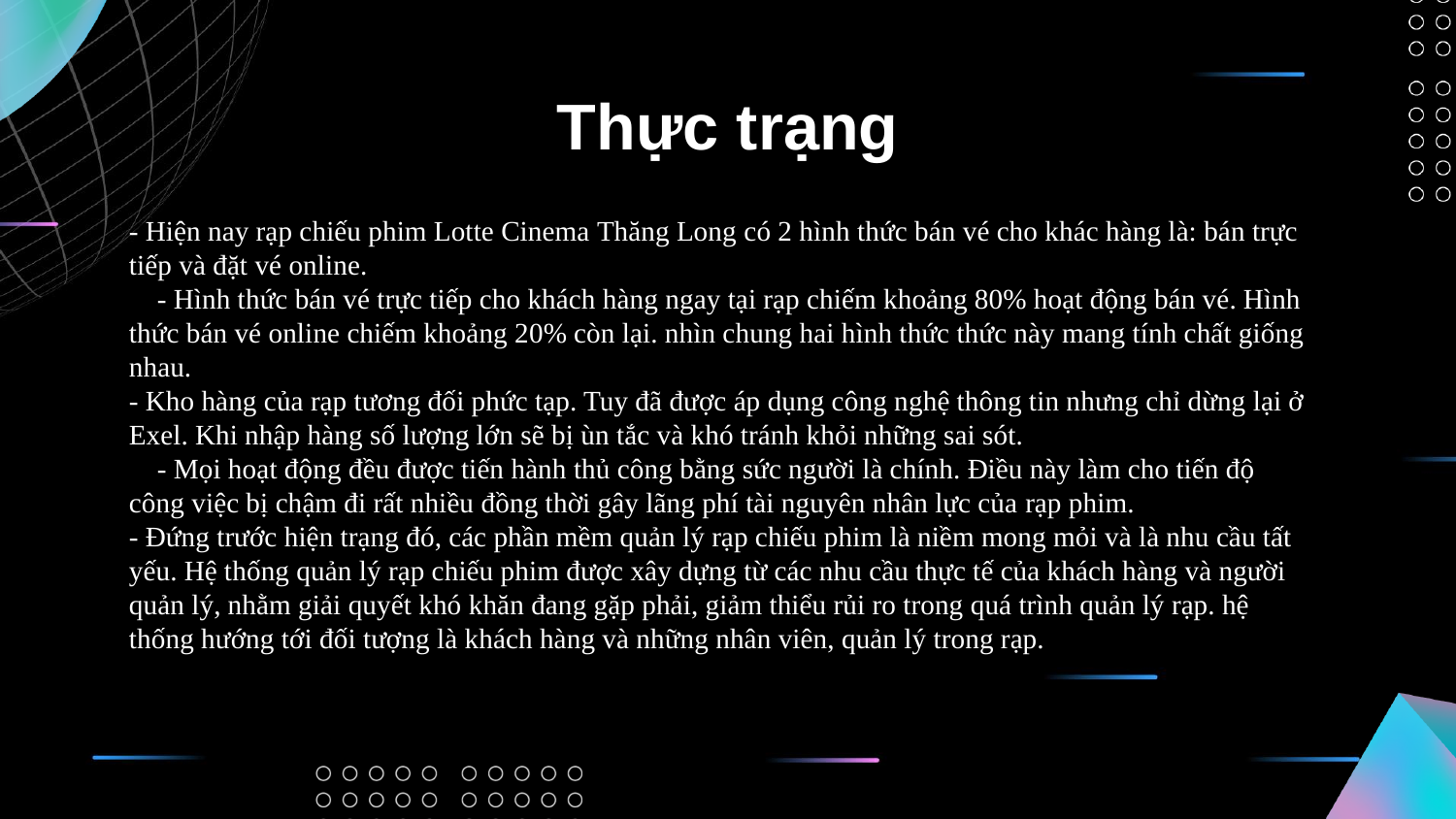

# Thực trạng
- Hiện nay rạp chiếu phim Lotte Cinema Thăng Long có 2 hình thức bán vé cho khác hàng là: bán trực tiếp và đặt vé online.
    - Hình thức bán vé trực tiếp cho khách hàng ngay tại rạp chiếm khoảng 80% hoạt động bán vé. Hình thức bán vé online chiếm khoảng 20% còn lại. nhìn chung hai hình thức thức này mang tính chất giống nhau.
- Kho hàng của rạp tương đối phức tạp. Tuy đã được áp dụng công nghệ thông tin nhưng chỉ dừng lại ở Exel. Khi nhập hàng số lượng lớn sẽ bị ùn tắc và khó tránh khỏi những sai sót.
    - Mọi hoạt động đều được tiến hành thủ công bằng sức người là chính. Điều này làm cho tiến độ công việc bị chậm đi rất nhiều đồng thời gây lãng phí tài nguyên nhân lực của rạp phim.
- Đứng trước hiện trạng đó, các phần mềm quản lý rạp chiếu phim là niềm mong mỏi và là nhu cầu tất yếu. Hệ thống quản lý rạp chiếu phim được xây dựng từ các nhu cầu thực tế của khách hàng và người quản lý, nhằm giải quyết khó khăn đang gặp phải, giảm thiểu rủi ro trong quá trình quản lý rạp. hệ thống hướng tới đối tượng là khách hàng và những nhân viên, quản lý trong rạp.